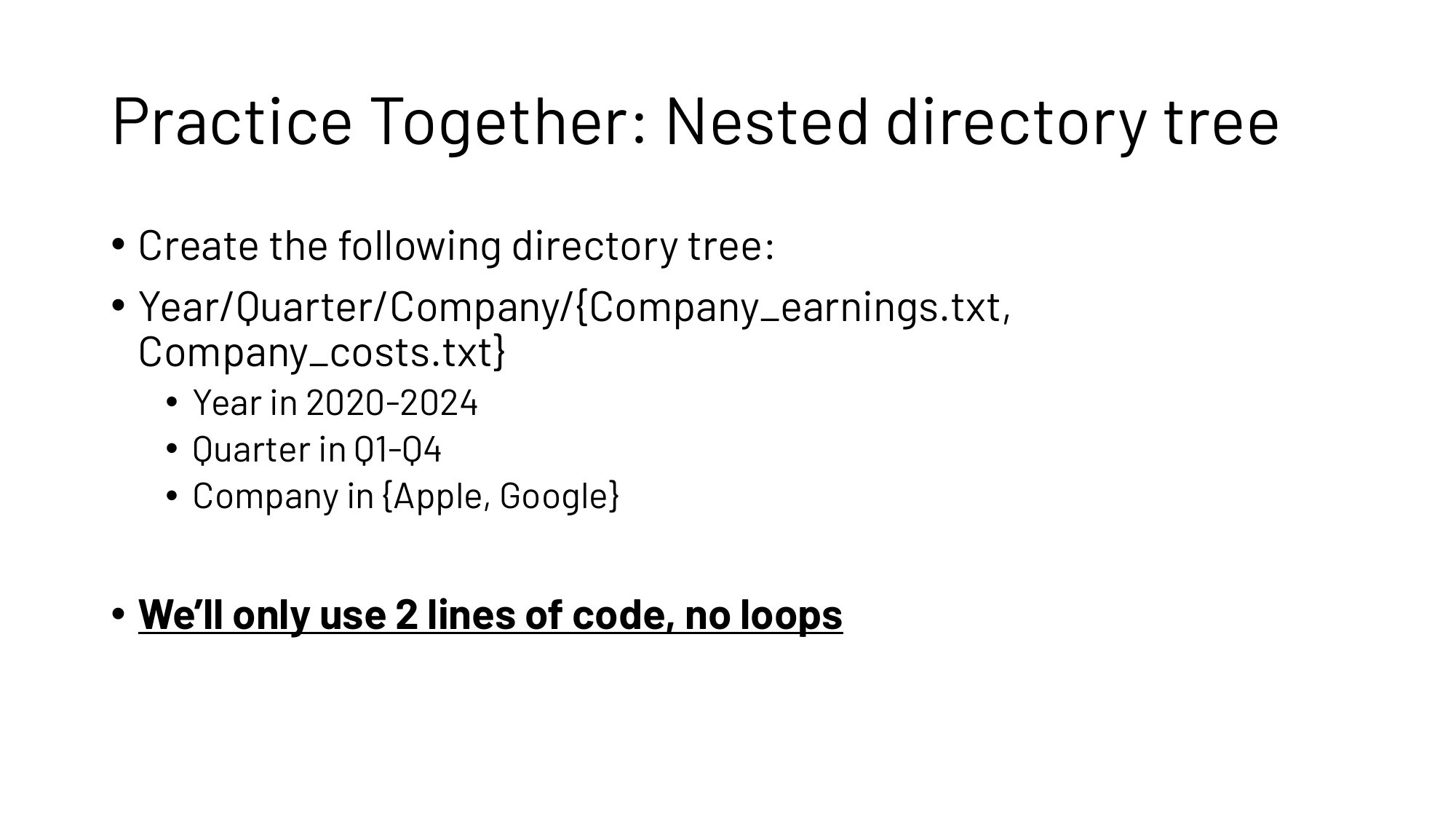

# Practice Together: Nested directory tree
Create the following directory tree:
Year/Quarter/Company/{Company_earnings.txt, Company_costs.txt}
Year in 2020-2024
Quarter in Q1-Q4
Company in {Apple, Google}

We’ll only use 2 lines of code, no loops